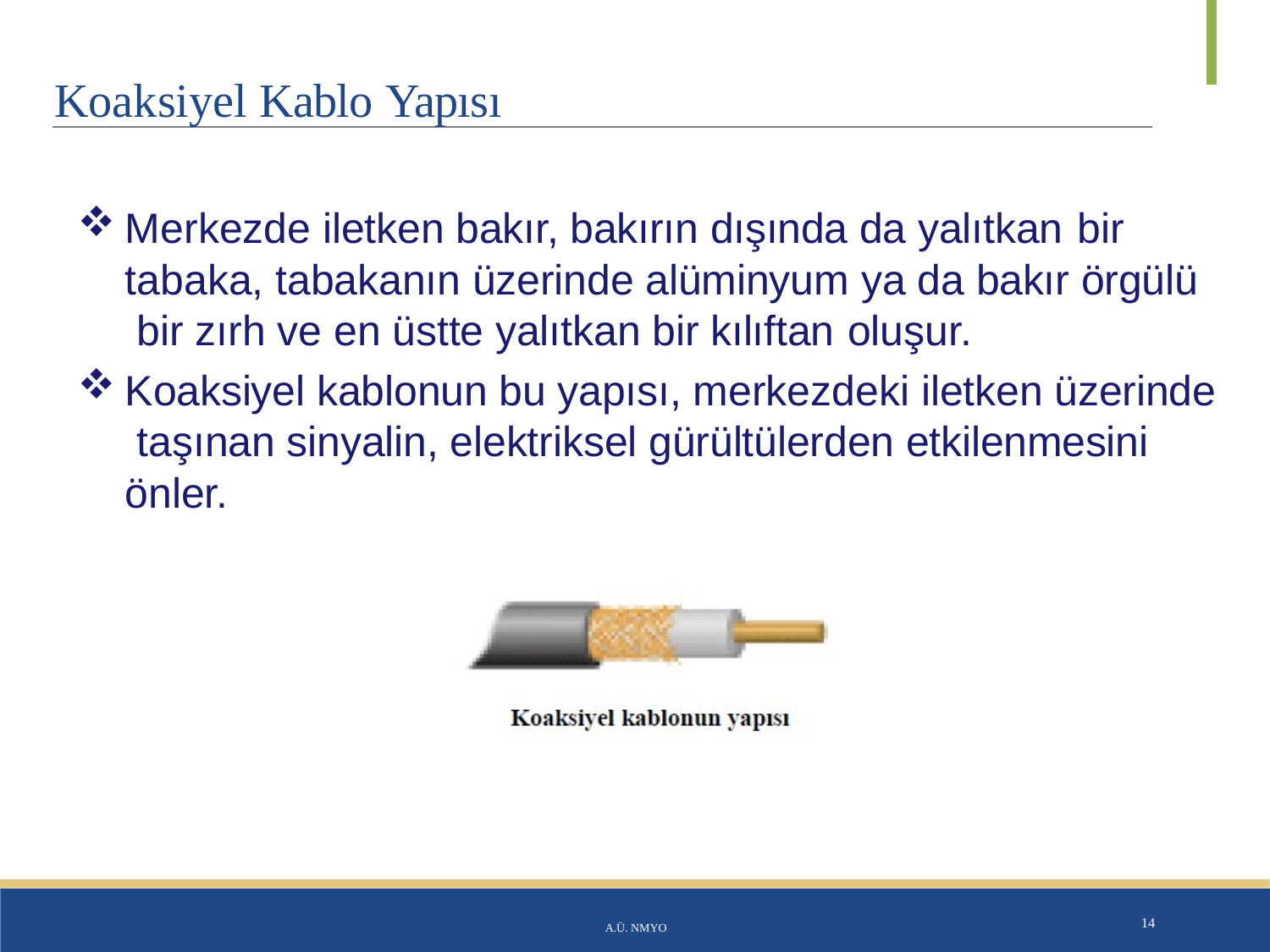

# Koaksiyel Kablo Yapısı
Merkezde iletken bakır, bakırın dışında da yalıtkan bir
tabaka, tabakanın üzerinde alüminyum ya da bakır örgülü  bir zırh ve en üstte yalıtkan bir kılıftan oluşur.
Koaksiyel kablonun bu yapısı, merkezdeki iletken üzerinde  taşınan sinyalin, elektriksel gürültülerden etkilenmesini  önler.

A.Ü. NMYO
14